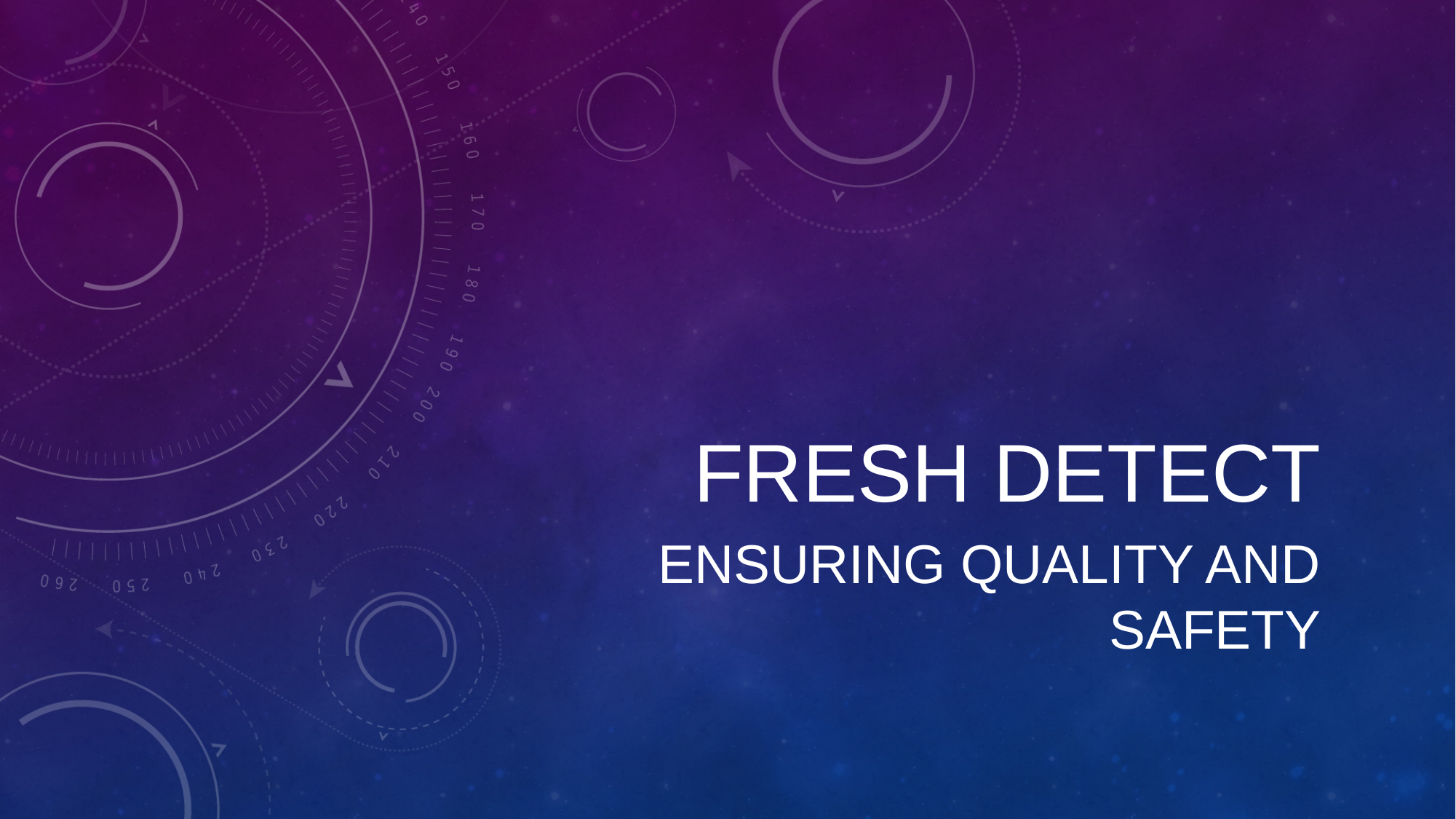

# Fresh detect
Ensuring quality and safety